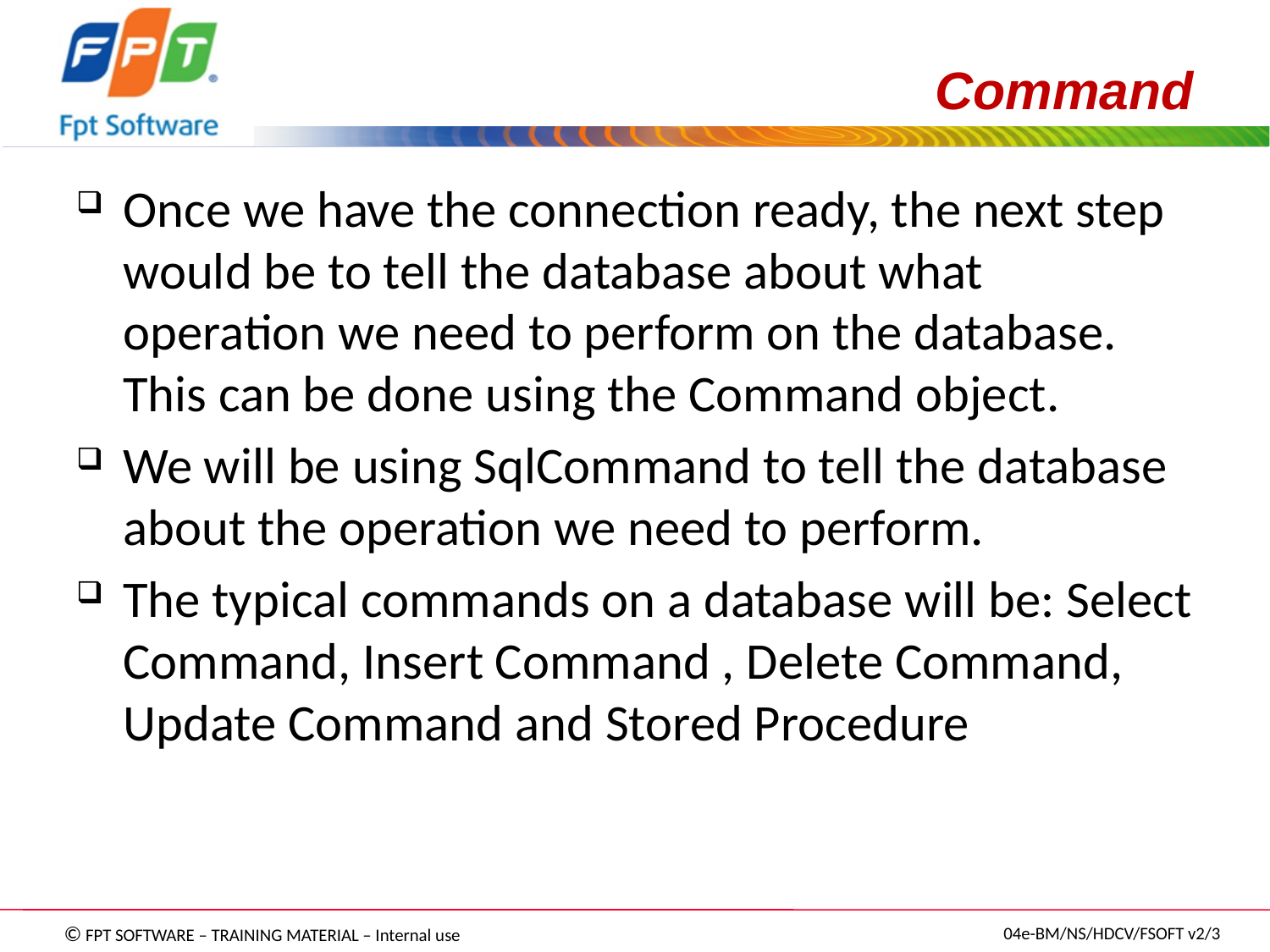

# Command
Once we have the connection ready, the next step would be to tell the database about what operation we need to perform on the database. This can be done using the Command object.
We will be using SqlCommand to tell the database about the operation we need to perform.
The typical commands on a database will be: Select Command, Insert Command , Delete Command, Update Command and Stored Procedure